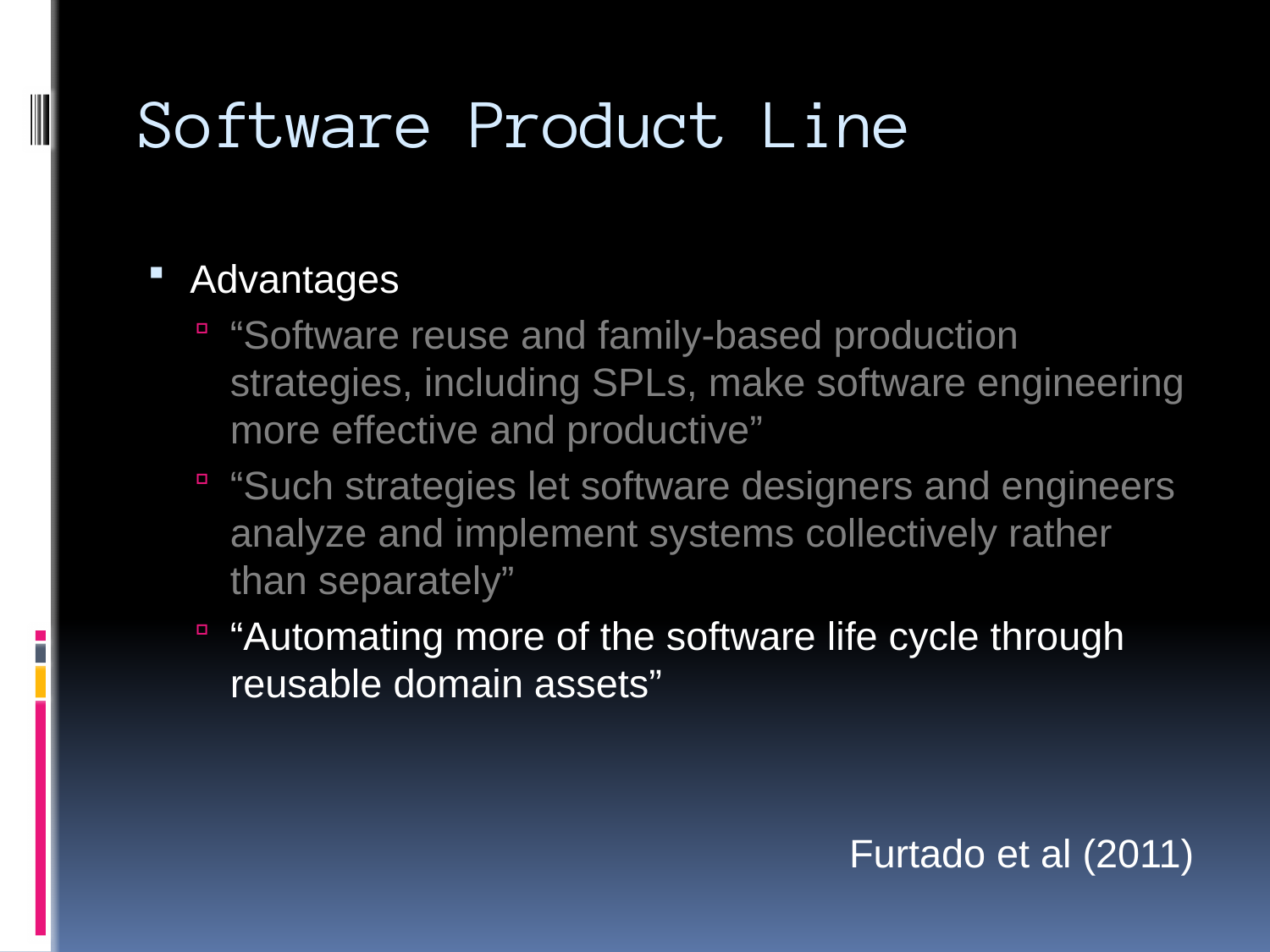

# Software Product Line
Advantages
“Software reuse and family-based production strategies, including SPLs, make software engineering more effective and productive”
“Such strategies let software designers and engineers analyze and implement systems collectively rather than separately”
“Automating more of the software life cycle through reusable domain assets”

Furtado et al (2011)